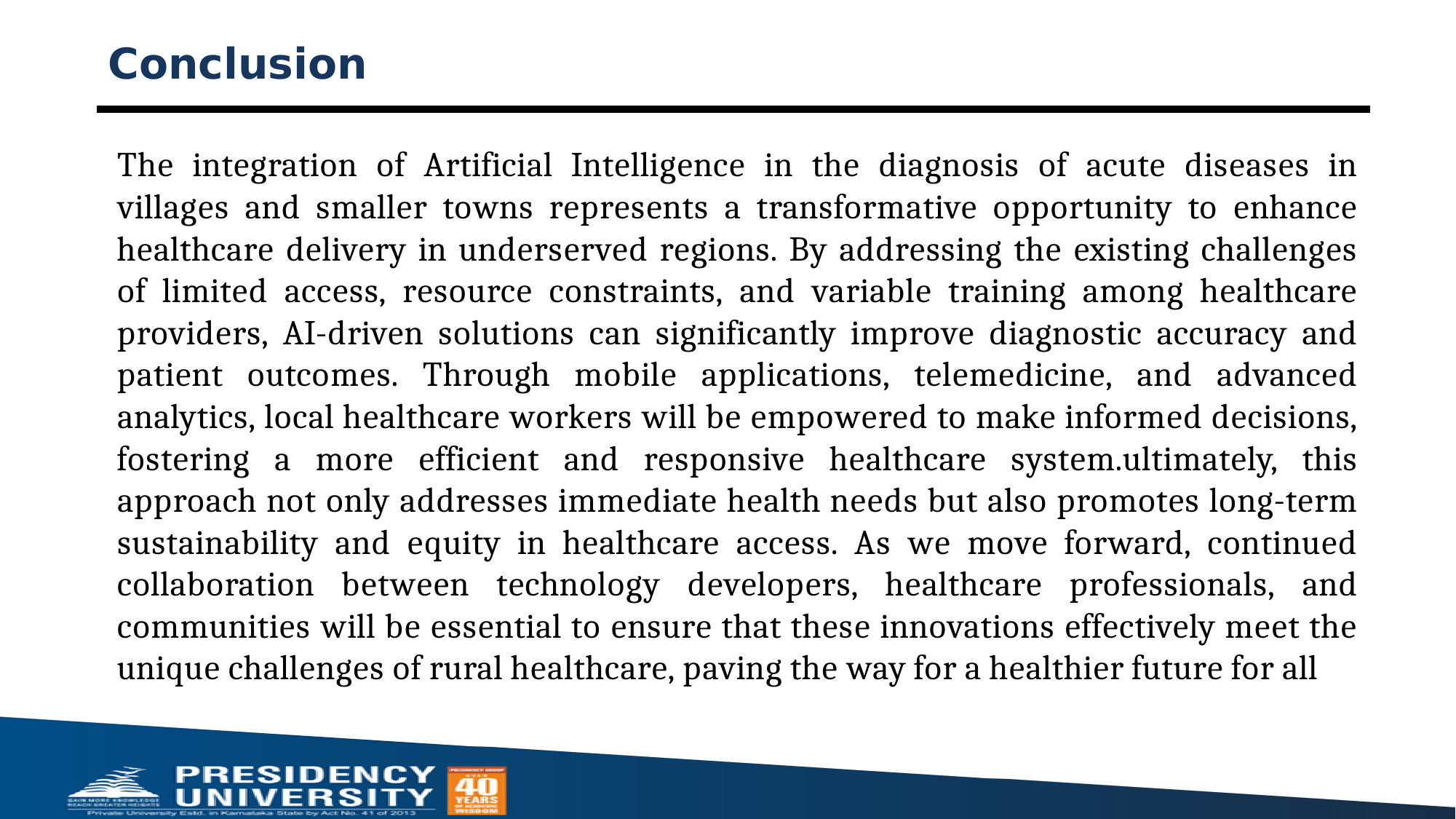

# Conclusion
The integration of Artificial Intelligence in the diagnosis of acute diseases in villages and smaller towns represents a transformative opportunity to enhance healthcare delivery in underserved regions. By addressing the existing challenges of limited access, resource constraints, and variable training among healthcare providers, AI-driven solutions can significantly improve diagnostic accuracy and patient outcomes. Through mobile applications, telemedicine, and advanced analytics, local healthcare workers will be empowered to make informed decisions, fostering a more efficient and responsive healthcare system.ultimately, this approach not only addresses immediate health needs but also promotes long-term sustainability and equity in healthcare access. As we move forward, continued collaboration between technology developers, healthcare professionals, and communities will be essential to ensure that these innovations effectively meet the unique challenges of rural healthcare, paving the way for a healthier future for all